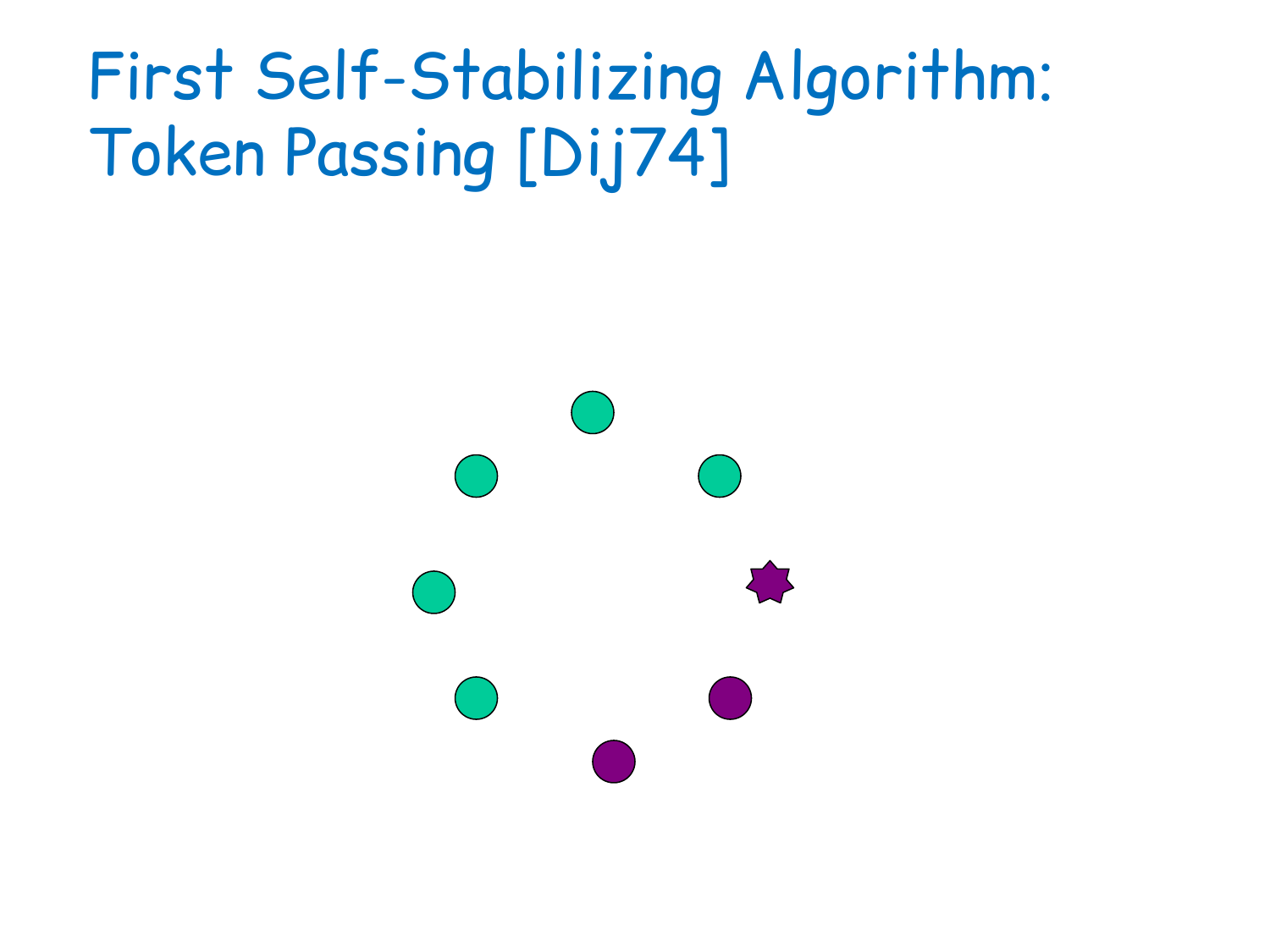

# First Self-Stabilizing Algorithm: Token Passing [Dij74]